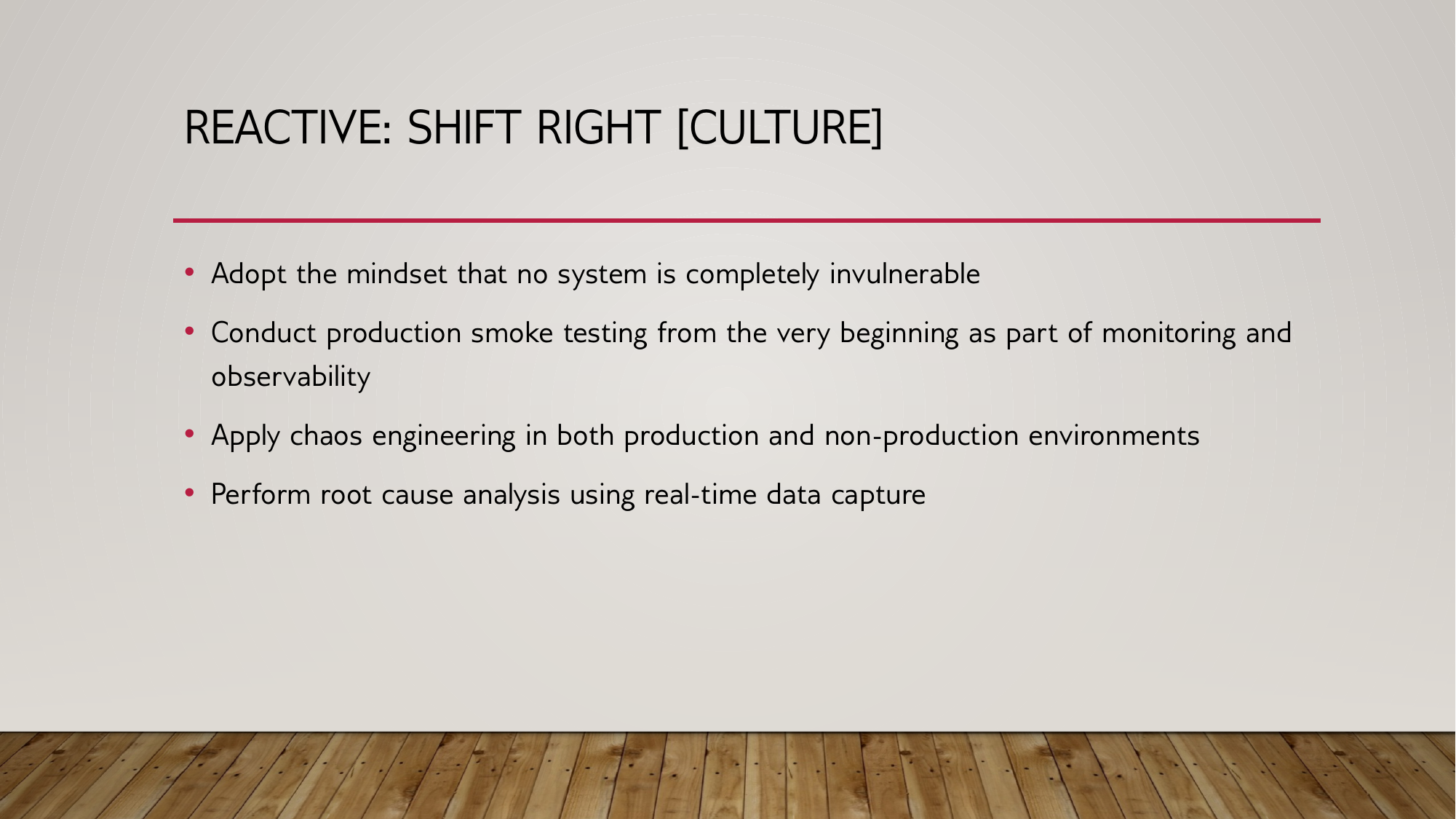

# Reactive: Shift right [culture]
Adopt the mindset that no system is completely invulnerable
Conduct production smoke testing from the very beginning as part of monitoring and observability
Apply chaos engineering in both production and non-production environments
Perform root cause analysis using real-time data capture